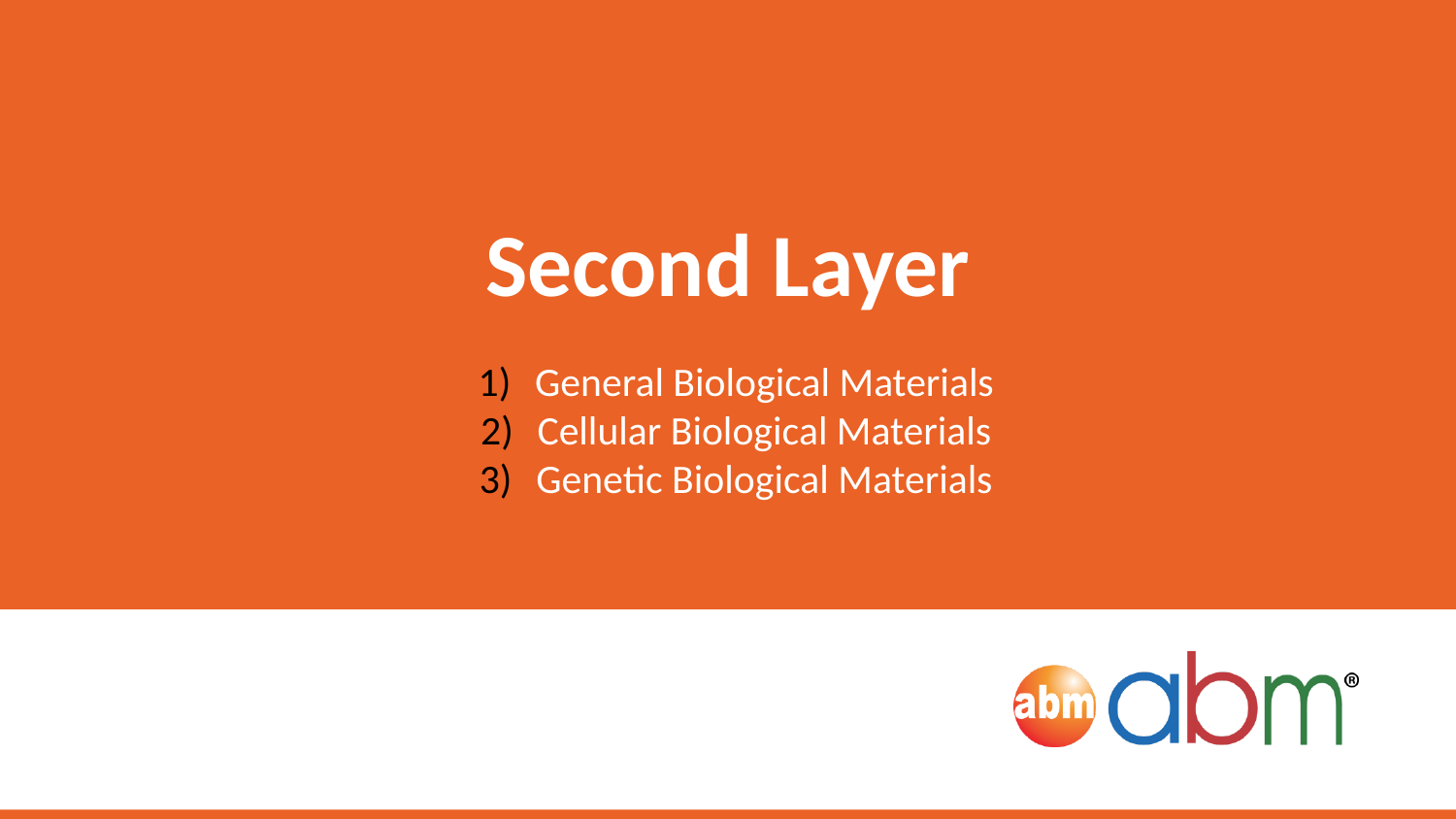

# Second Layer
General Biological Materials
Cellular Biological Materials
Genetic Biological Materials